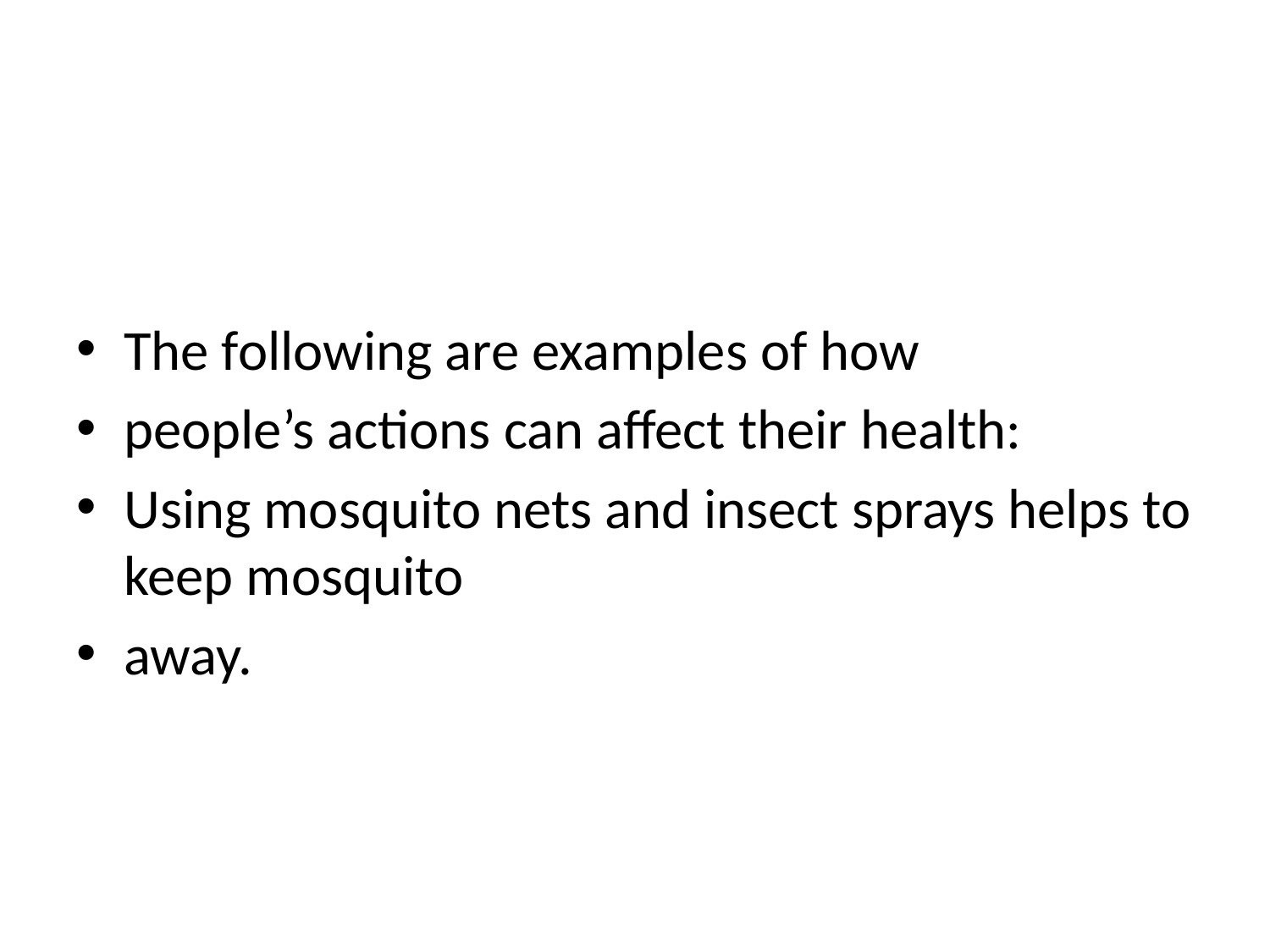

The following are examples of how
people’s actions can affect their health:
Using mosquito nets and insect sprays helps to keep mosquito
away.